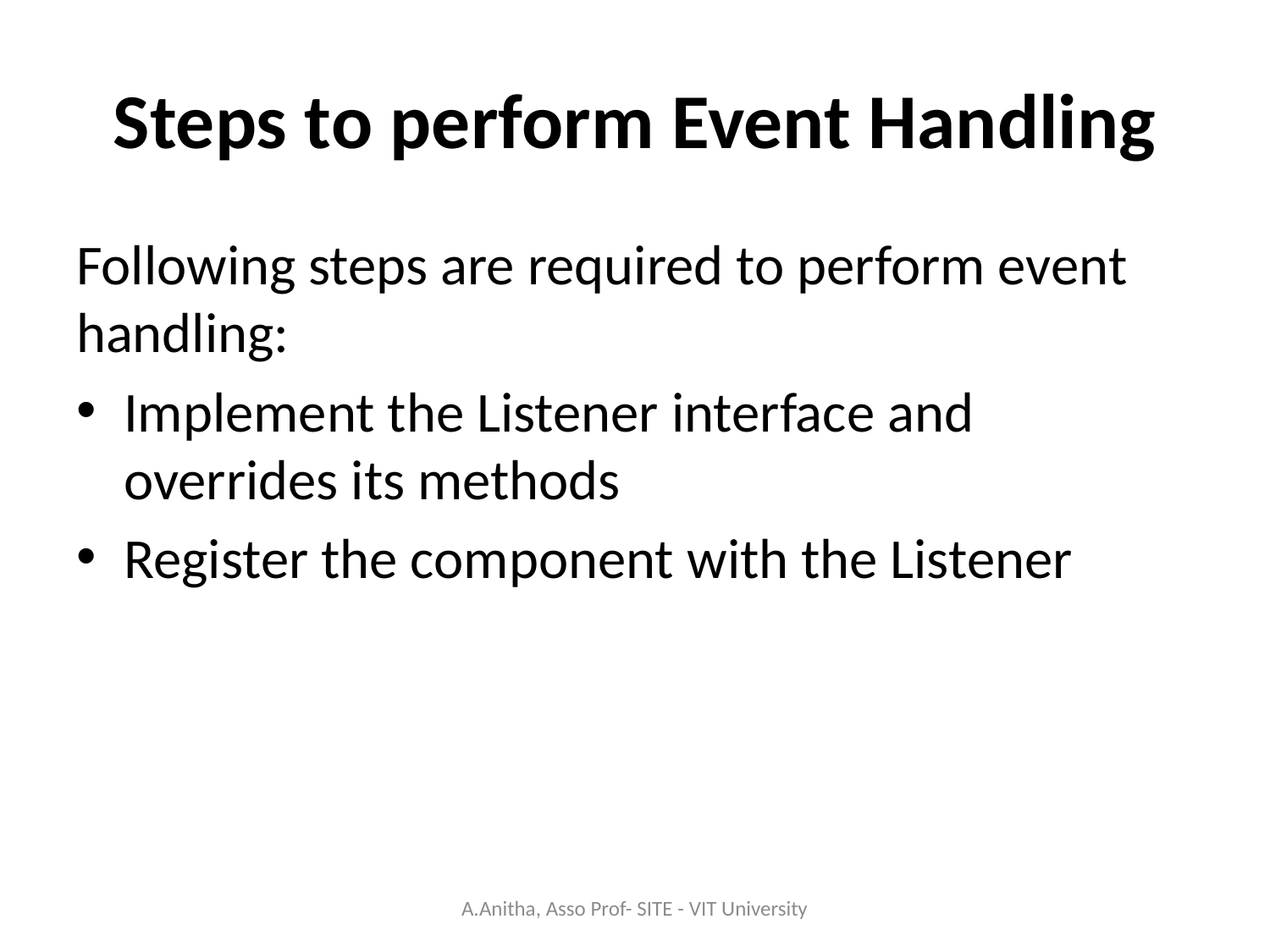

# Steps to perform Event Handling
Following steps are required to perform event handling:
Implement the Listener interface and overrides its methods
Register the component with the Listener

A.Anitha, Asso Prof- SITE - VIT University